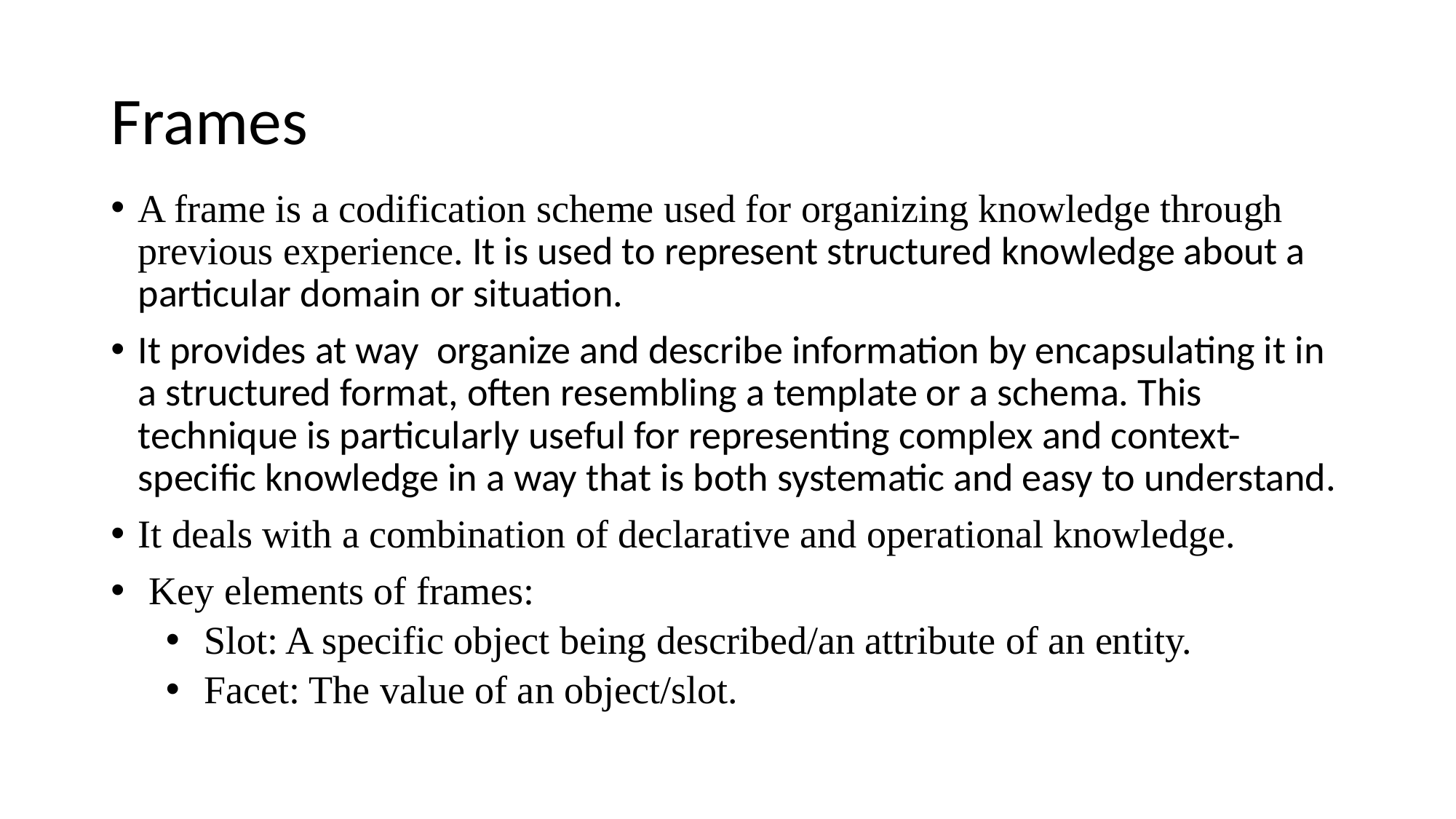

# Frames

A frame is a codification scheme used for organizing knowledge through previous experience. It is used to represent structured knowledge about a particular domain or situation.
It provides at way  organize and describe information by encapsulating it in a structured format, often resembling a template or a schema. This technique is particularly useful for representing complex and context-specific knowledge in a way that is both systematic and easy to understand.
It deals with a combination of declarative and operational knowledge.
 Key elements of frames:
 Slot: A specific object being described/an attribute of an entity.
 Facet: The value of an object/slot.